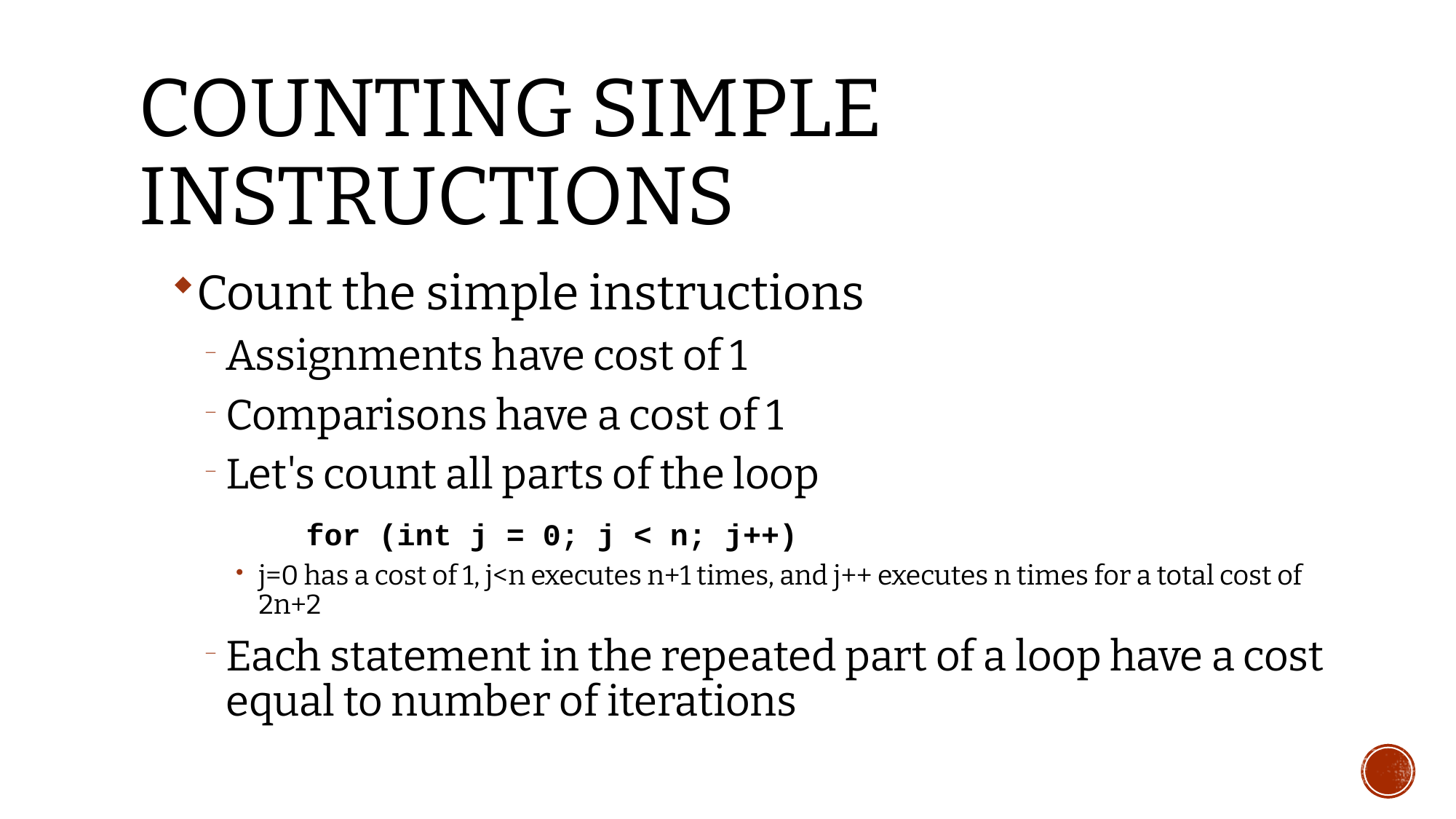

# Counting SimPle Instructions
Count the simple instructions
Assignments have cost of 1
Comparisons have a cost of 1
Let's count all parts of the loop
	        for (int j = 0; j < n; j++)
j=0 has a cost of 1, j<n executes n+1 times, and j++ executes n times for a total cost of 2n+2
Each statement in the repeated part of a loop have a cost equal to number of iterations